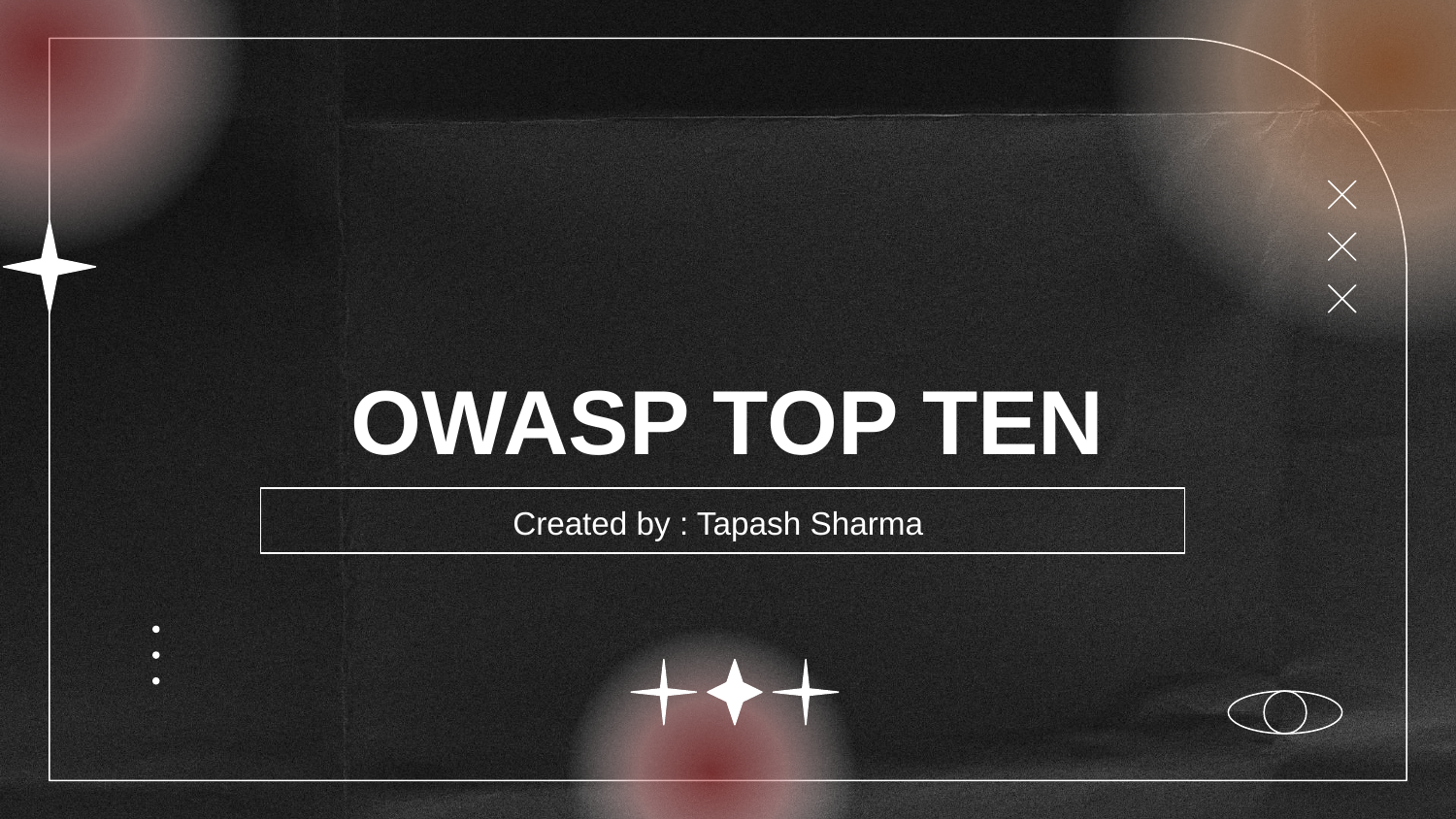

# OWASP TOP TEN
Created by : Tapash Sharma